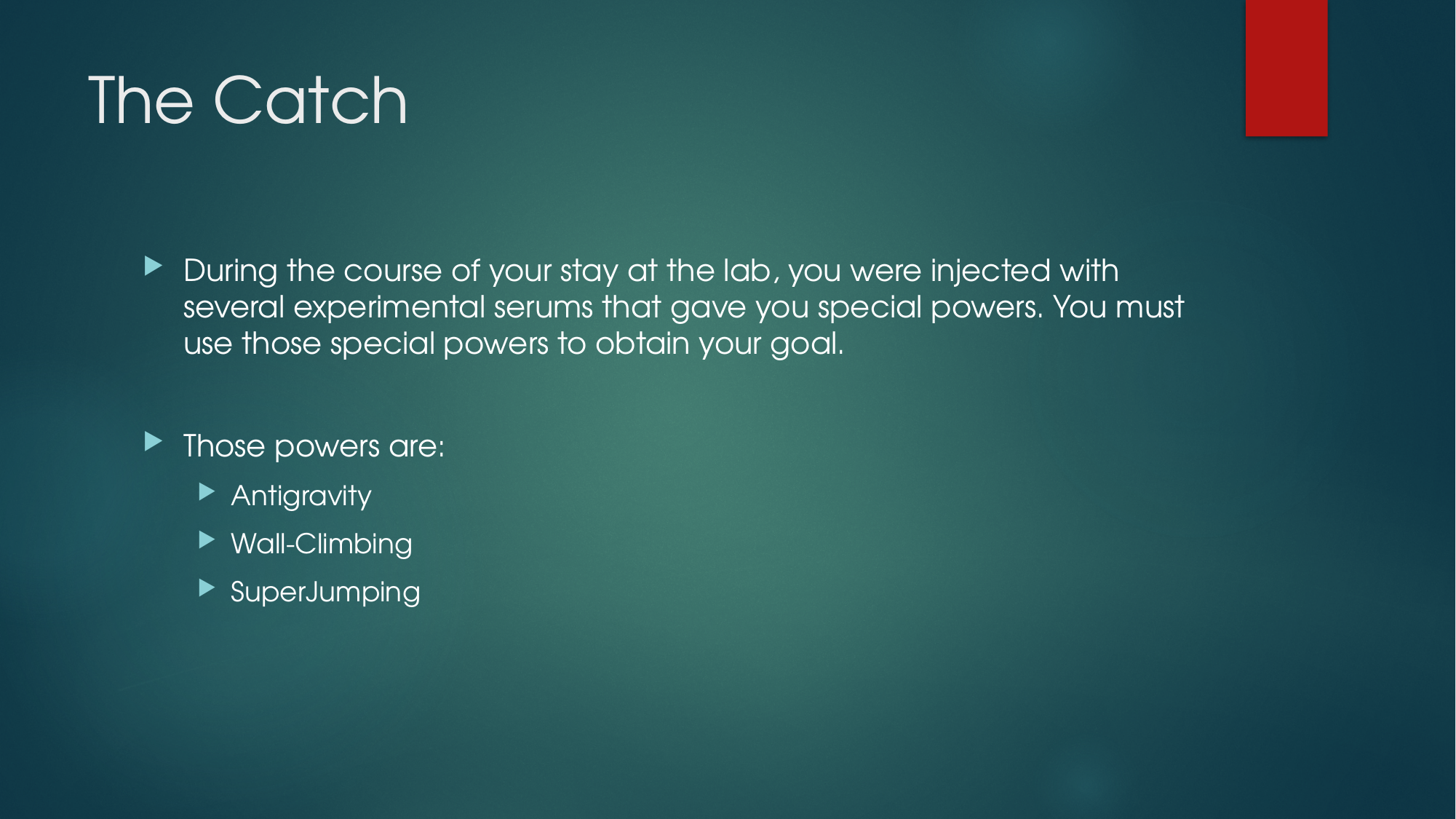

# The Catch
During the course of your stay at the lab, you were injected with several experimental serums that gave you special powers. You must use those special powers to obtain your goal.

Those powers are:
Antigravity
Wall-Climbing
SuperJumping